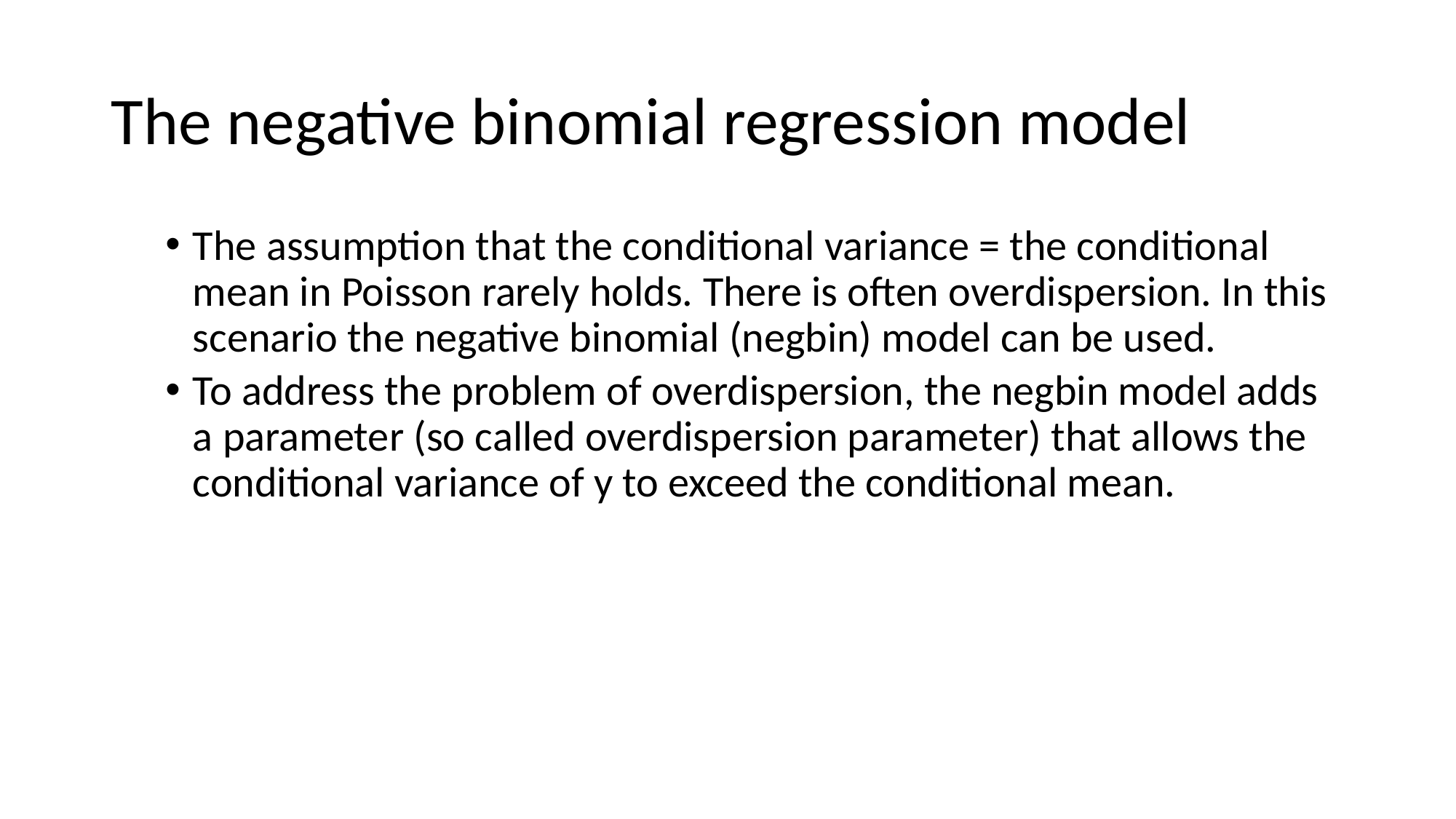

# The negative binomial regression model
The assumption that the conditional variance = the conditional mean in Poisson rarely holds. There is often overdispersion. In this scenario the negative binomial (negbin) model can be used.
To address the problem of overdispersion, the negbin model adds a parameter (so called overdispersion parameter) that allows the conditional variance of y to exceed the conditional mean.